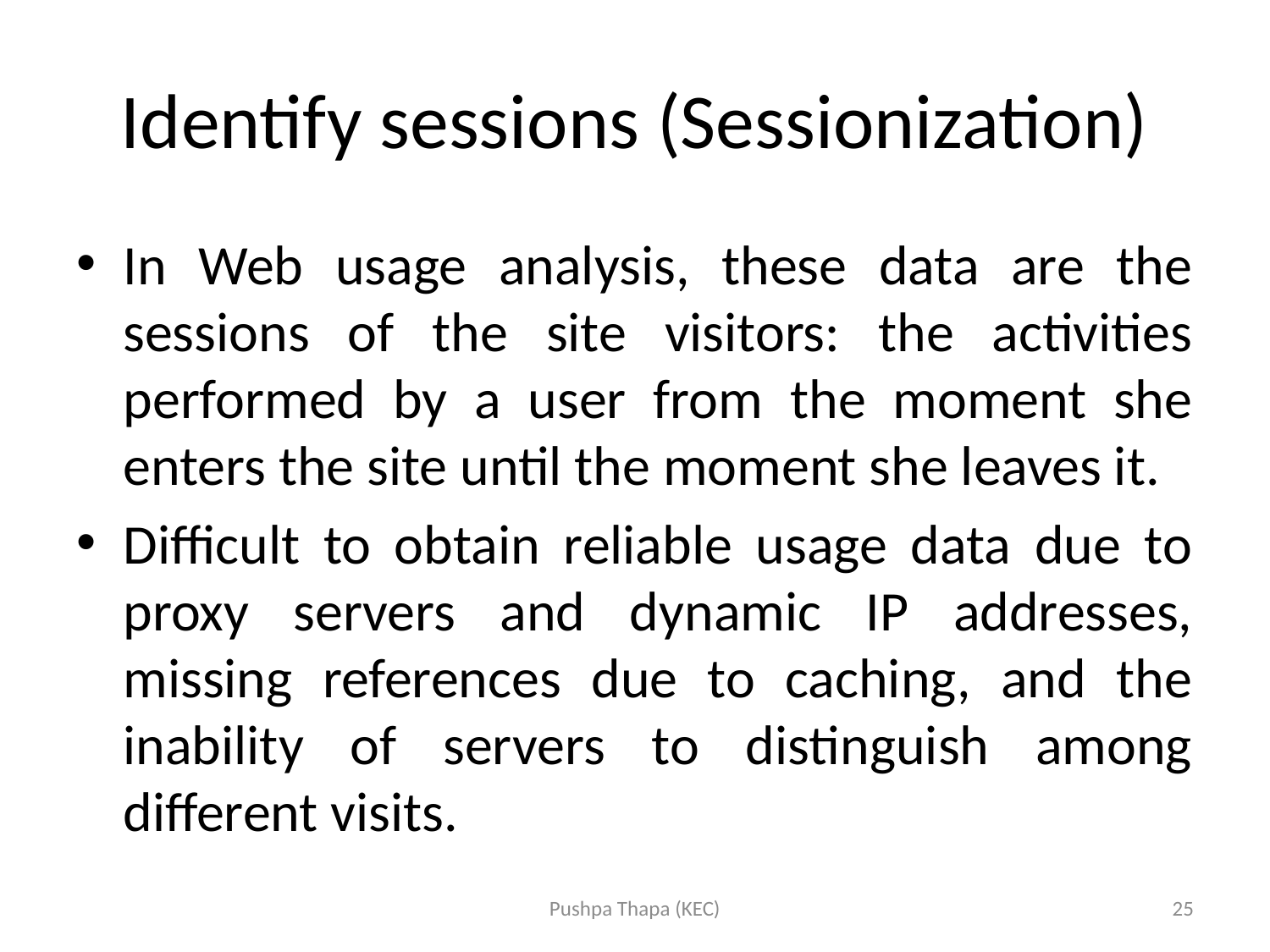

# Identify sessions (Sessionization)
In Web usage analysis, these data are the sessions of the site visitors: the activities performed by a user from the moment she enters the site until the moment she leaves it.
Difficult to obtain reliable usage data due to proxy servers and dynamic IP addresses, missing references due to caching, and the inability of servers to distinguish among different visits.

Pushpa Thapa (KEC)
25